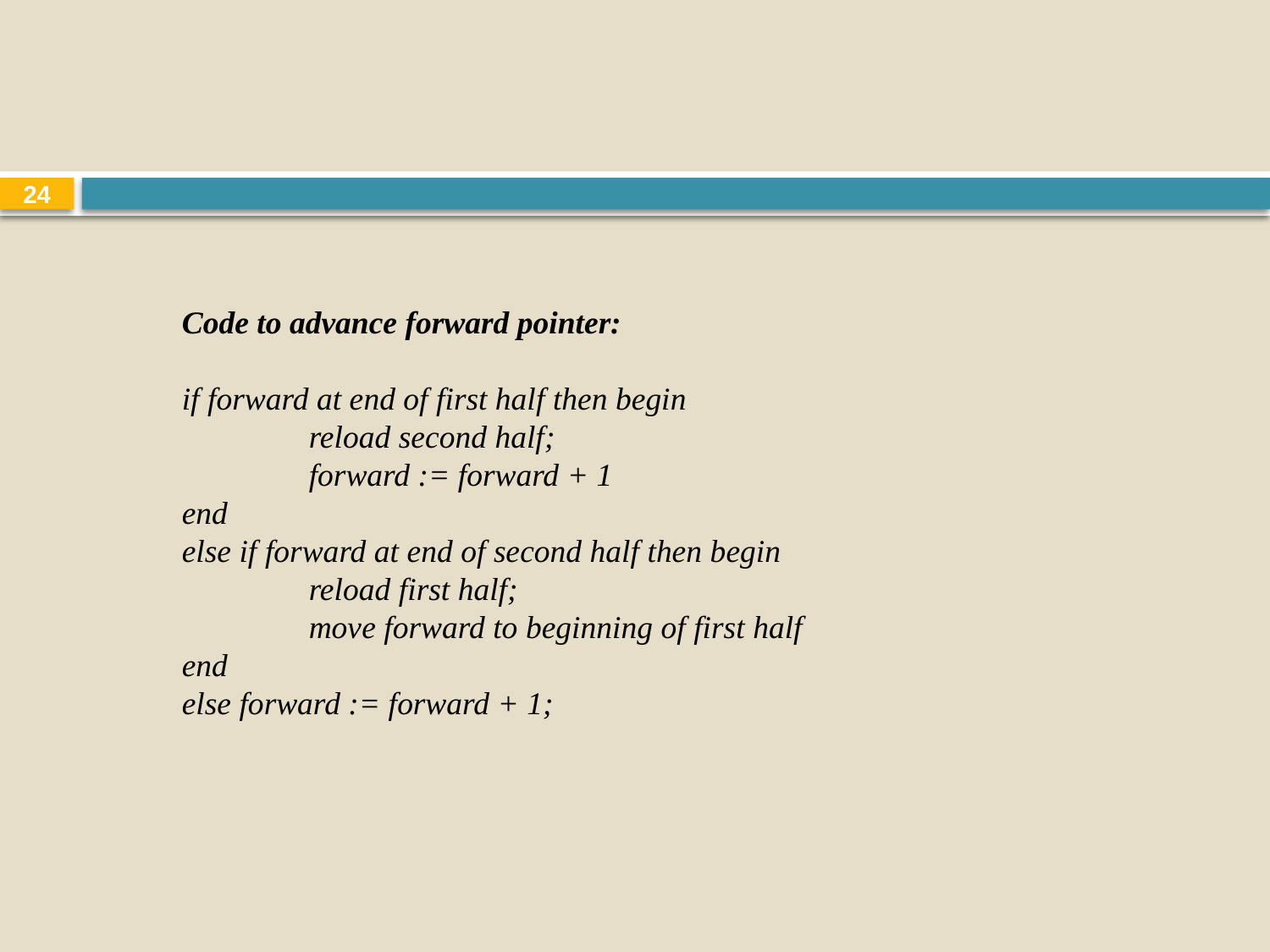

#
24
Code to advance forward pointer:

if forward at end of first half then begin
	reload second half;
	forward := forward + 1
end
else if forward at end of second half then begin
	reload first half;
	move forward to beginning of first half
end
else forward := forward + 1;